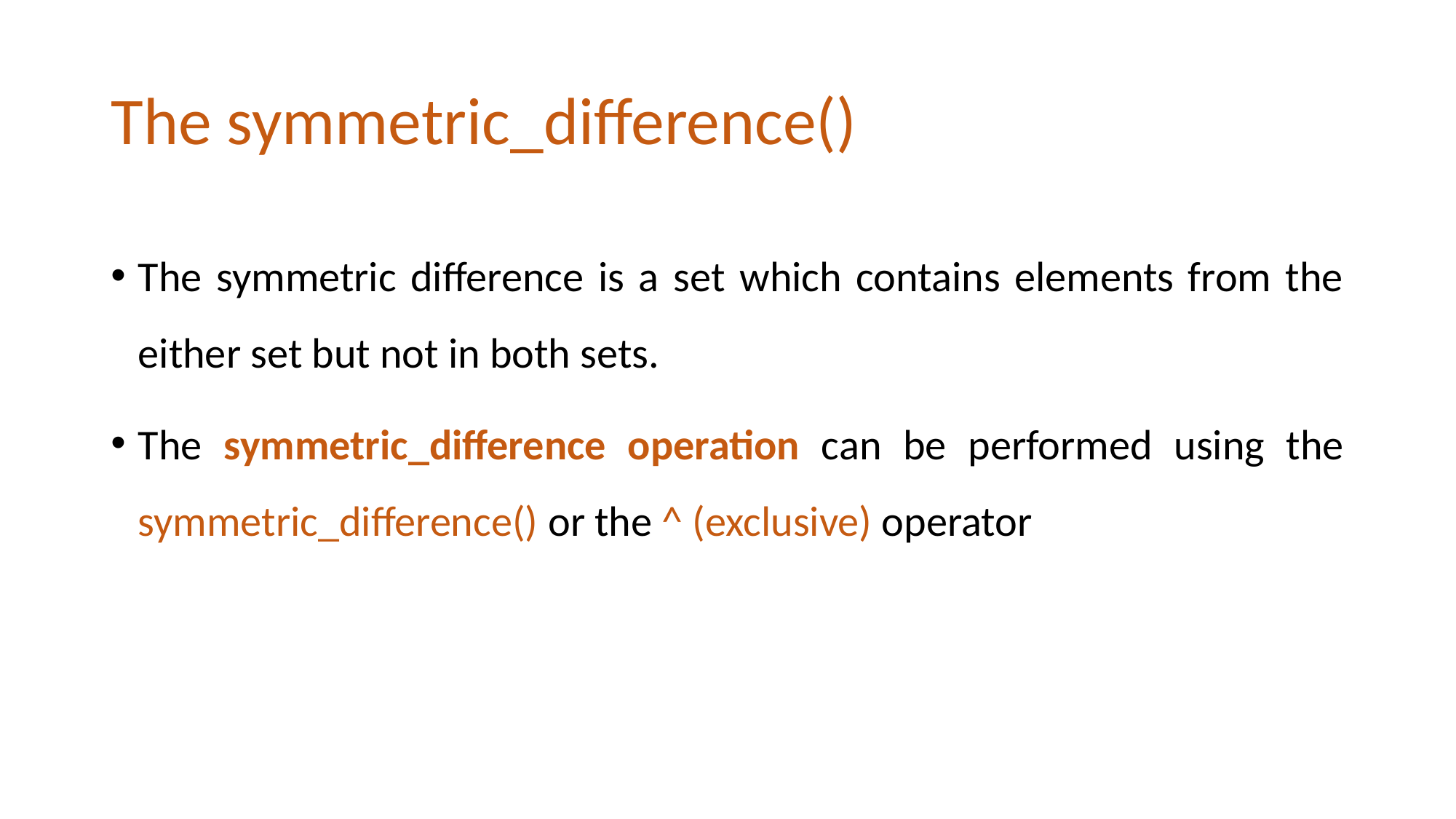

# The symmetric_difference()
The symmetric difference is a set which contains elements from the either set but not in both sets.
The symmetric_difference operation can be performed using the symmetric_difference() or the ^ (exclusive) operator